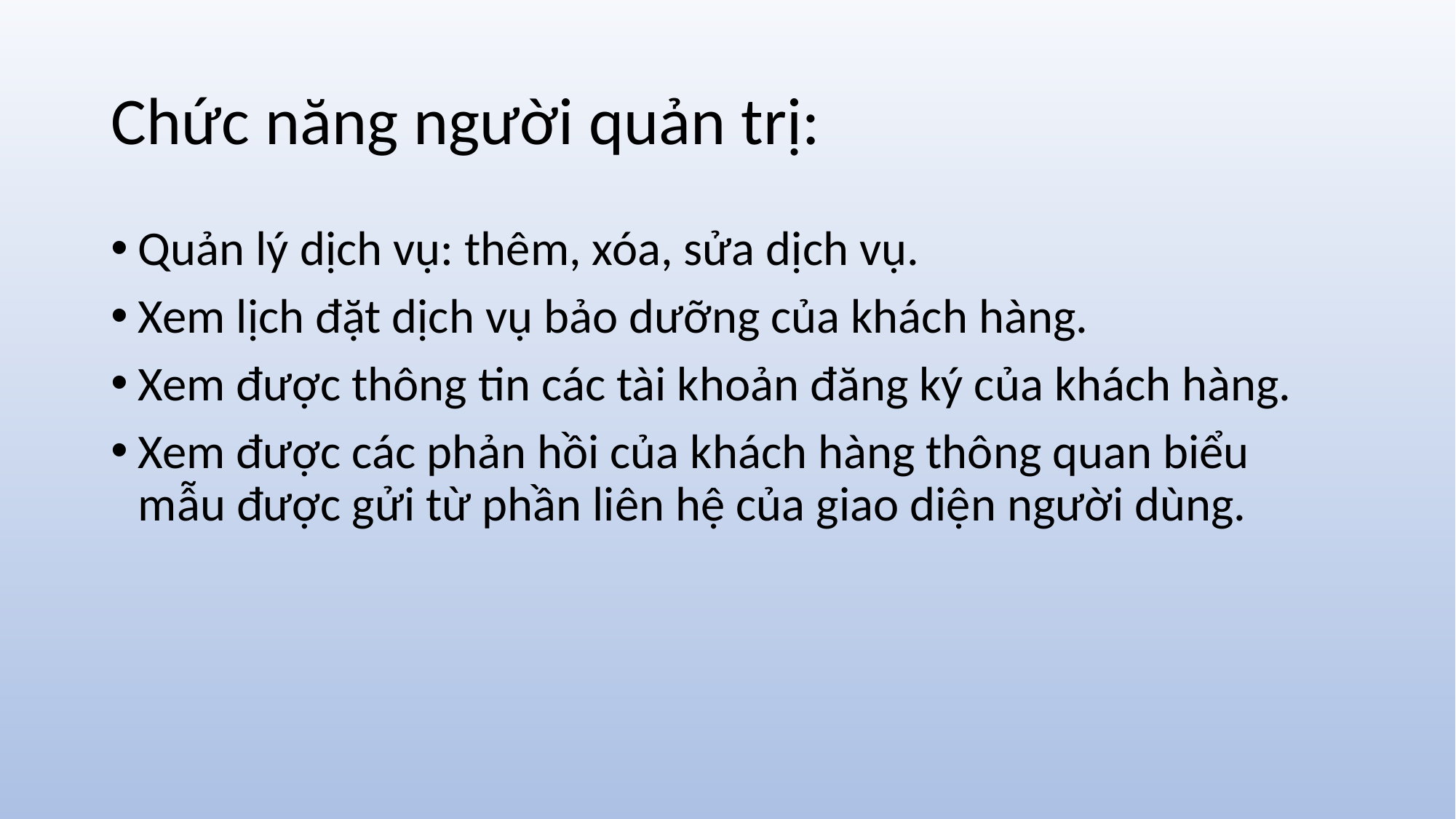

# Chức năng người quản trị:
Quản lý dịch vụ: thêm, xóa, sửa dịch vụ.
Xem lịch đặt dịch vụ bảo dưỡng của khách hàng.
Xem được thông tin các tài khoản đăng ký của khách hàng.
Xem được các phản hồi của khách hàng thông quan biểu mẫu được gửi từ phần liên hệ của giao diện người dùng.